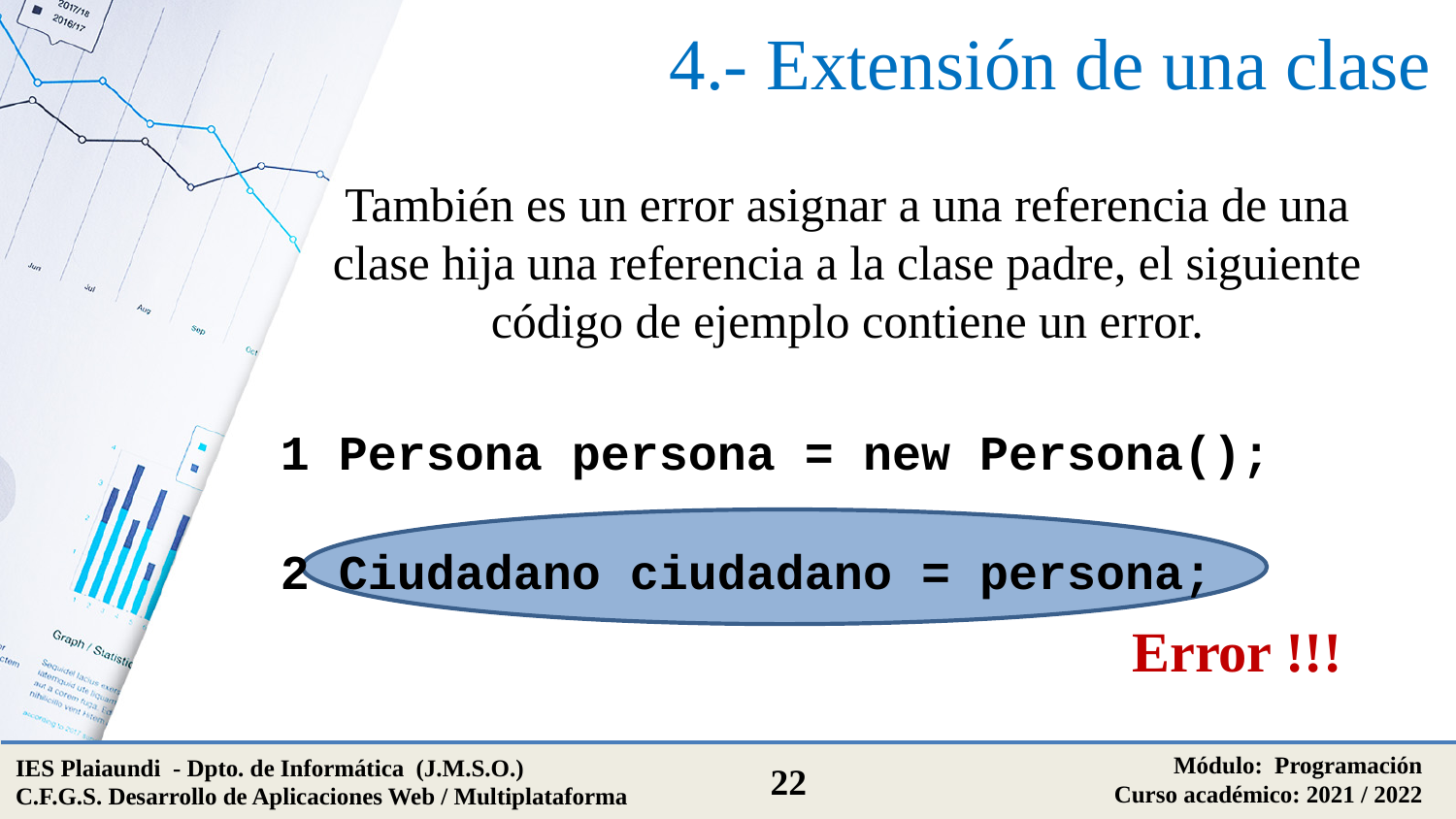

# 4.- Extensión de una clase
También es un error asignar a una referencia de una clase hija una referencia a la clase padre, el siguiente código de ejemplo contiene un error.
1 Persona persona = new Persona();
2 Ciudadano ciudadano = persona;

Error !!!

Módulo:  Programación
Curso académico: 2021 / 2022
IES Plaiaundi  - Dpto. de Informática  (J.M.S.O.)
C.F.G.S. Desarrollo de Aplicaciones Web / Multiplataforma
22